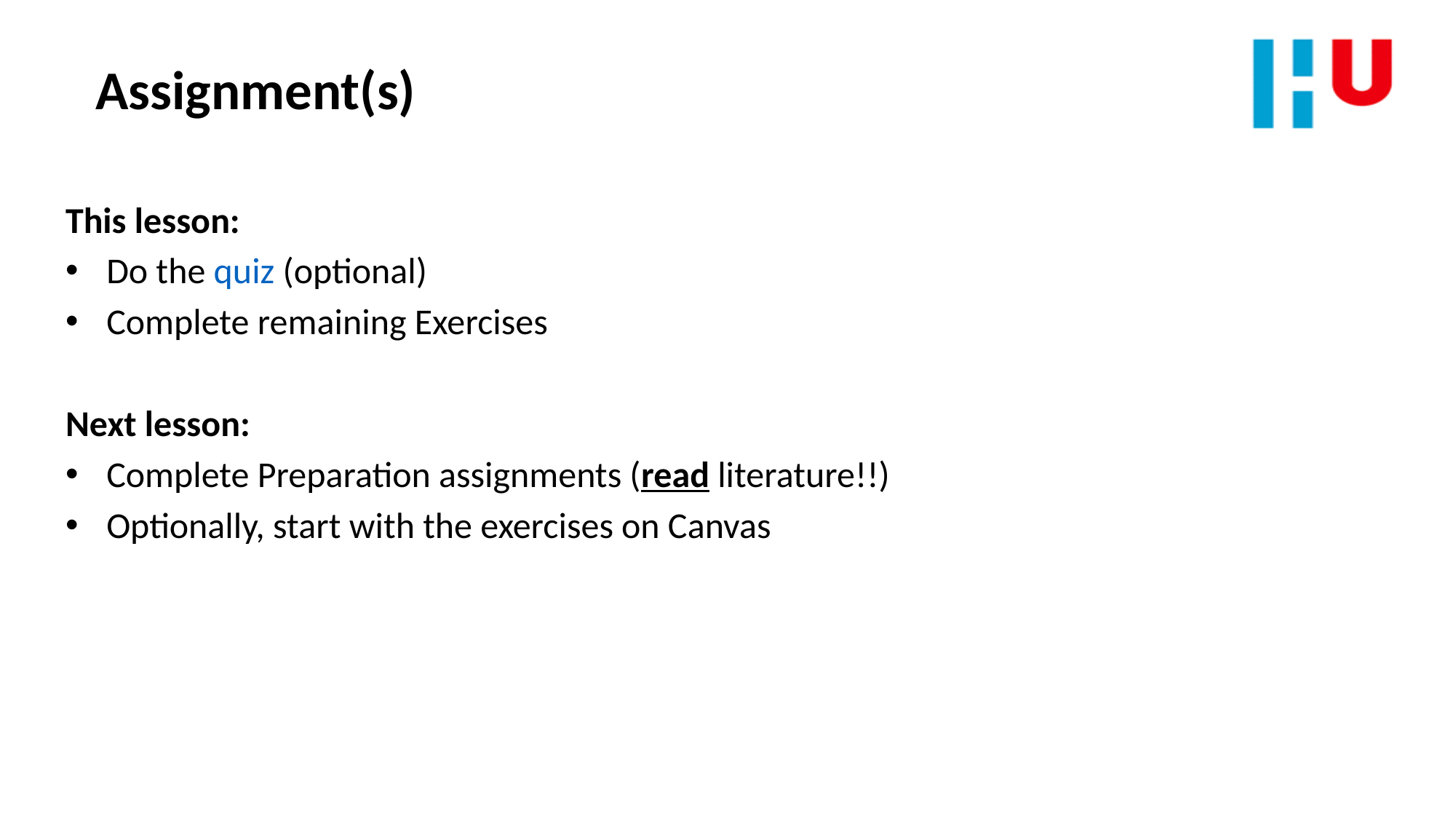

Assignment(s)
This lesson:
Do the quiz (optional)
Complete remaining Exercises

Next lesson:
Complete Preparation assignments (read literature!!)
Optionally, start with the exercises on Canvas